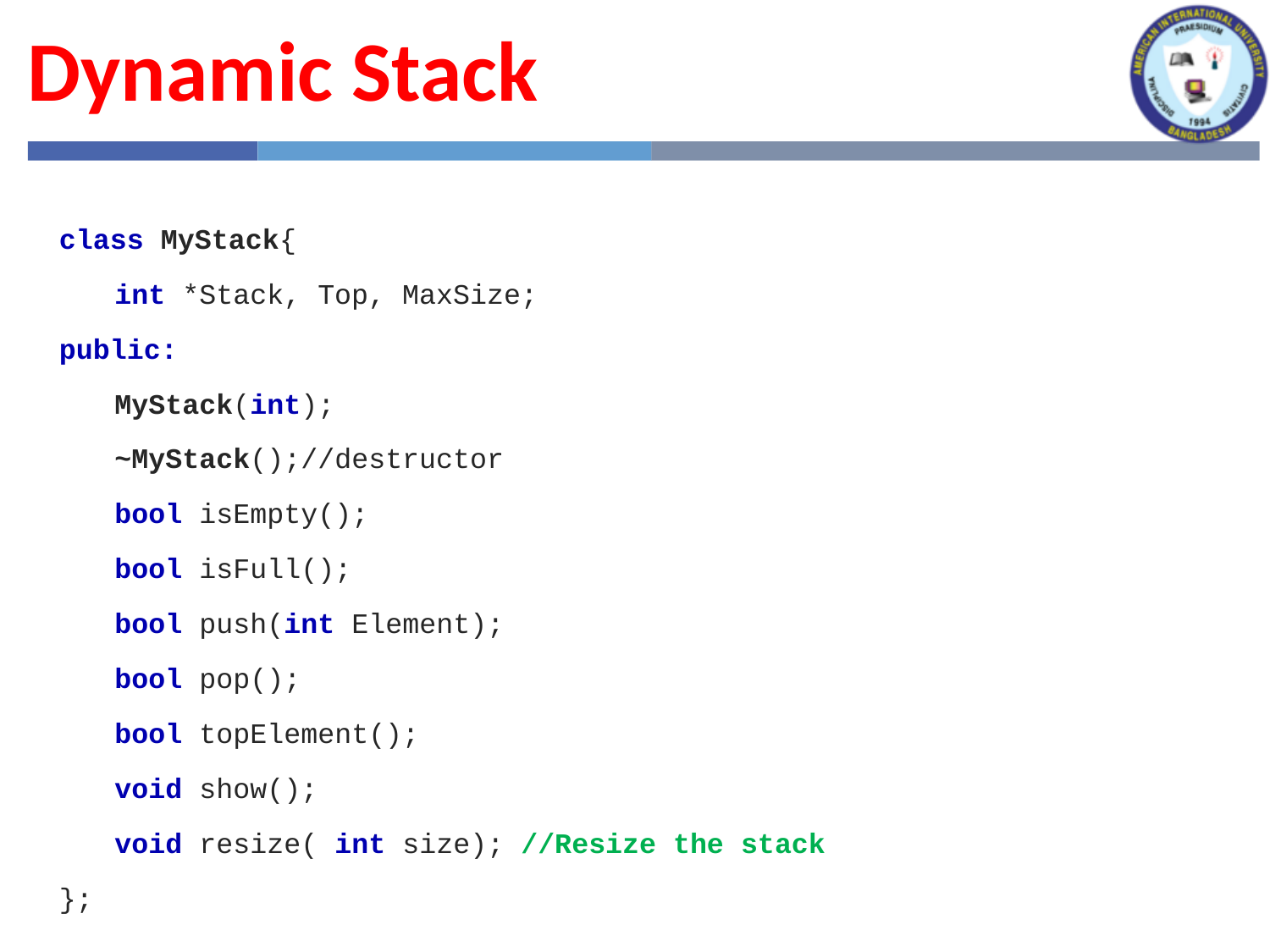

Dynamic Stack
class MyStack{
int *Stack, Top, MaxSize;
public:
MyStack(int);
~MyStack();//destructor
bool isEmpty();
bool isFull();
bool push(int Element);
bool pop();
bool topElement();
void show();
void resize( int size); //Resize the stack
};